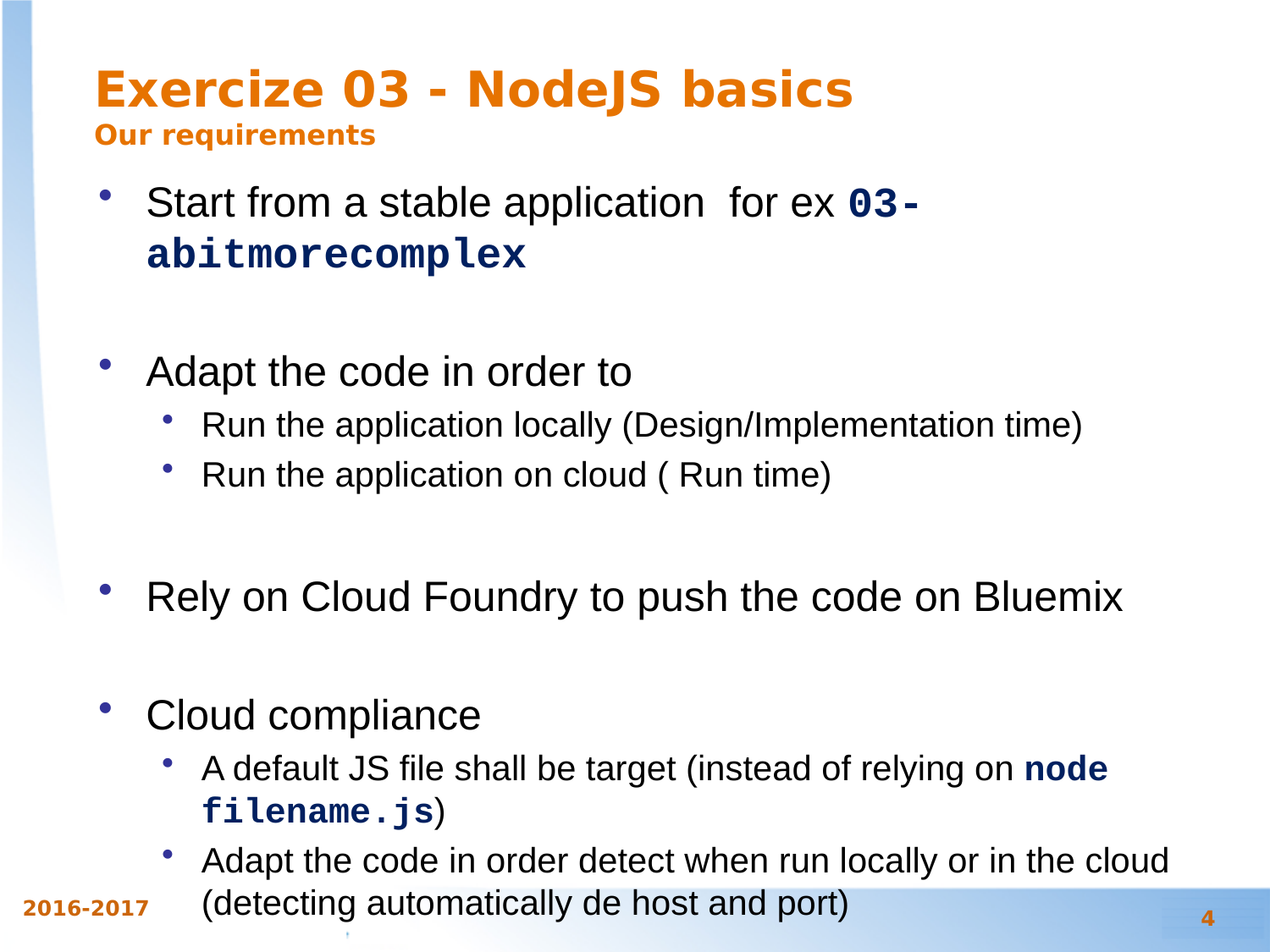

# Exercize 03 - NodeJS basics Our requirements
Start from a stable application  for ex 03-abitmorecomplex

Adapt the code in order to
Run the application locally (Design/Implementation time)
Run the application on cloud ( Run time)

Rely on Cloud Foundry to push the code on Bluemix

Cloud compliance
A default JS file shall be target (instead of relying on node filename.js)
Adapt the code in order detect when run locally or in the cloud (detecting automatically de host and port)
4